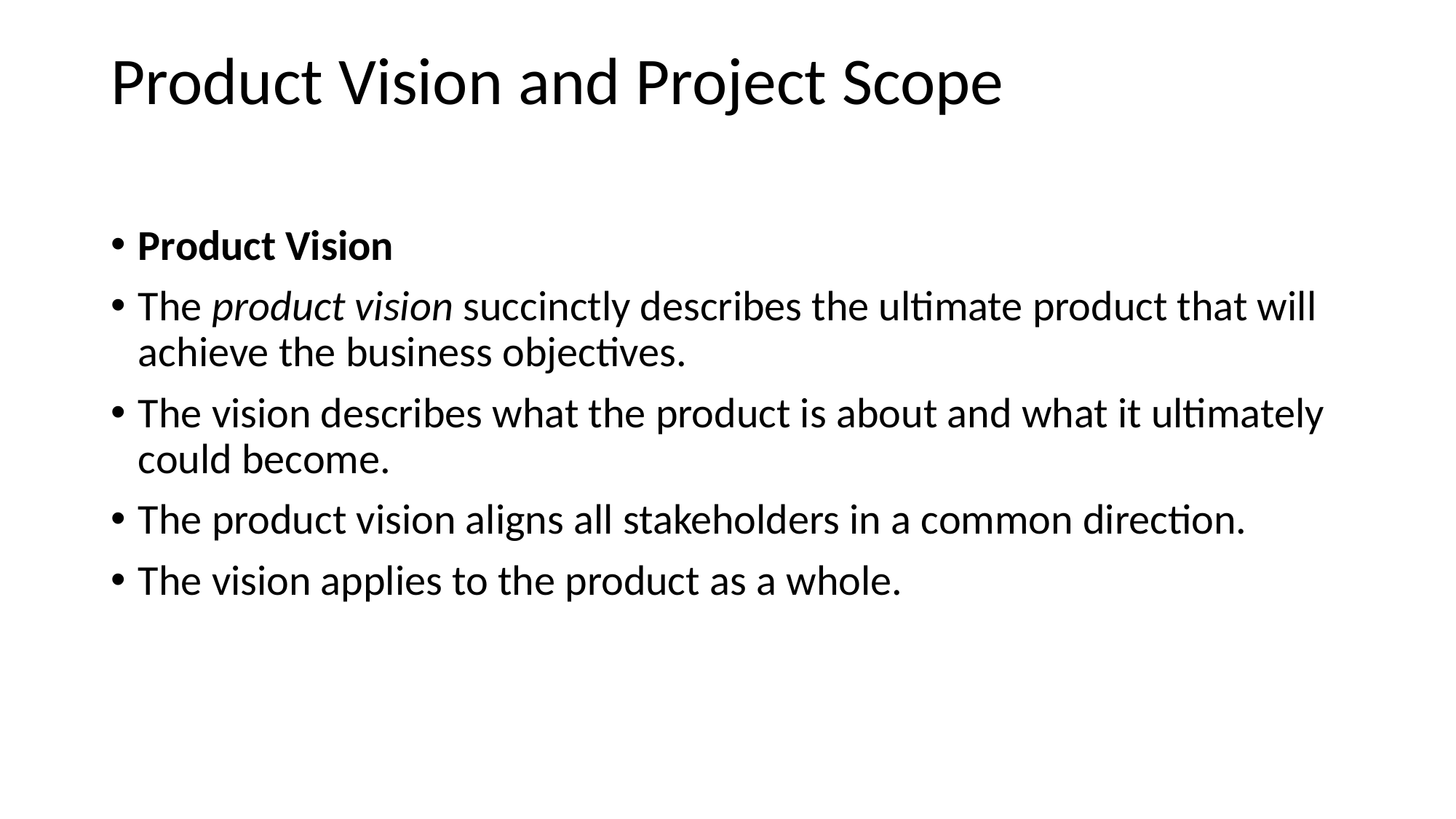

Product Vision and Project Scope
Product Vision
The product vision succinctly describes the ultimate product that will achieve the business objectives.
The vision describes what the product is about and what it ultimately could become.
The product vision aligns all stakeholders in a common direction.
The vision applies to the product as a whole.